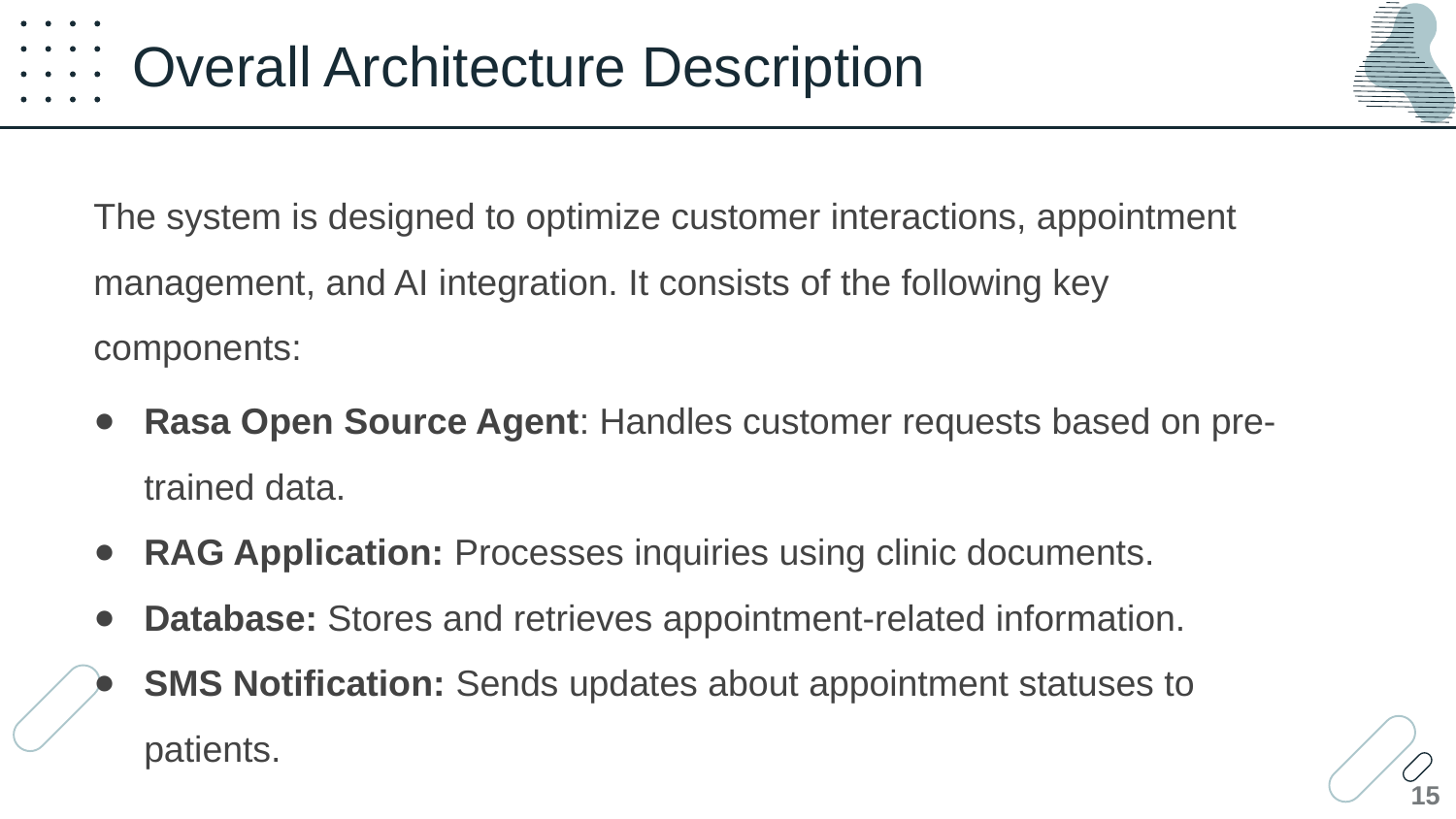

# Overall Architecture Description
The system is designed to optimize customer interactions, appointment management, and AI integration. It consists of the following key components:
Rasa Open Source Agent: Handles customer requests based on pre-trained data.
RAG Application: Processes inquiries using clinic documents.
Database: Stores and retrieves appointment-related information.
SMS Notification: Sends updates about appointment statuses to patients.
15